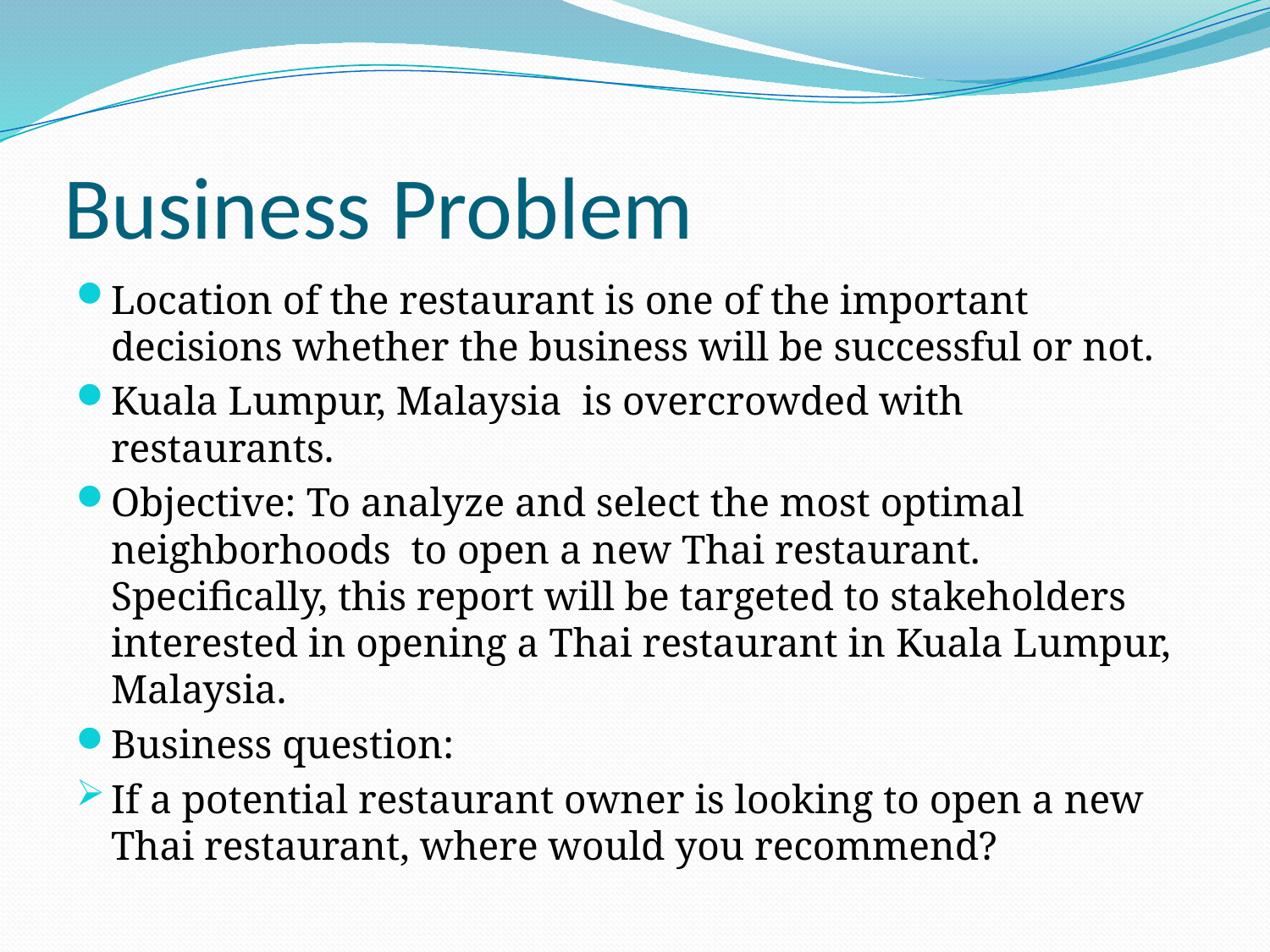

# Business Problem
Location of the restaurant is one of the important decisions whether the business will be successful or not.
Kuala Lumpur, Malaysia  is overcrowded with restaurants.
Objective: To analyze and select the most optimal neighborhoods  to open a new Thai restaurant. Specifically, this report will be targeted to stakeholders interested in opening a Thai restaurant in Kuala Lumpur, Malaysia.
Business question:
If a potential restaurant owner is looking to open a new Thai restaurant, where would you recommend?